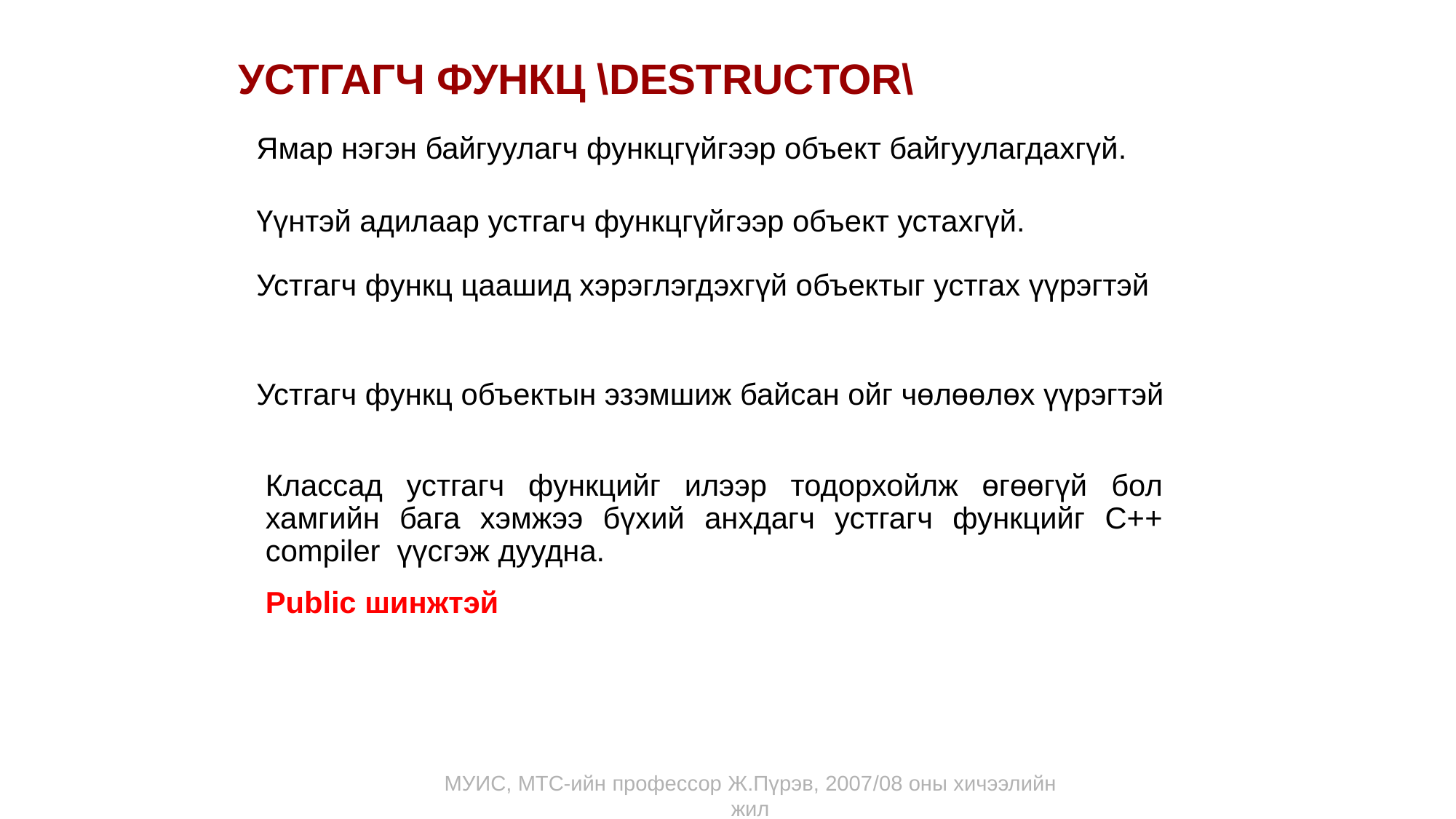

УСТГАГЧ ФУНКЦ \DESTRUCTOR\
Ямар нэгэн байгуулагч функцгүйгээр объект байгуулагдахгүй.
Үүнтэй адилаар устгагч функцгүйгээр объект устахгүй.
Устгагч функц цаашид хэрэглэгдэхгүй объектыг устгах үүрэгтэй
Устгагч функц объектын эзэмшиж байсан ойг чөлөөлөх үүрэгтэй
Классад устгагч функцийг илээр тодорхойлж өгөөгүй бол хамгийн бага хэмжээ бүхий анхдагч устгагч функцийг C++ compiler  үүсгэж дуудна.
Public шинжтэй
МУИС, МТС-ийн профессор Ж.Пүрэв, 2007/08 оны хичээлийн жил